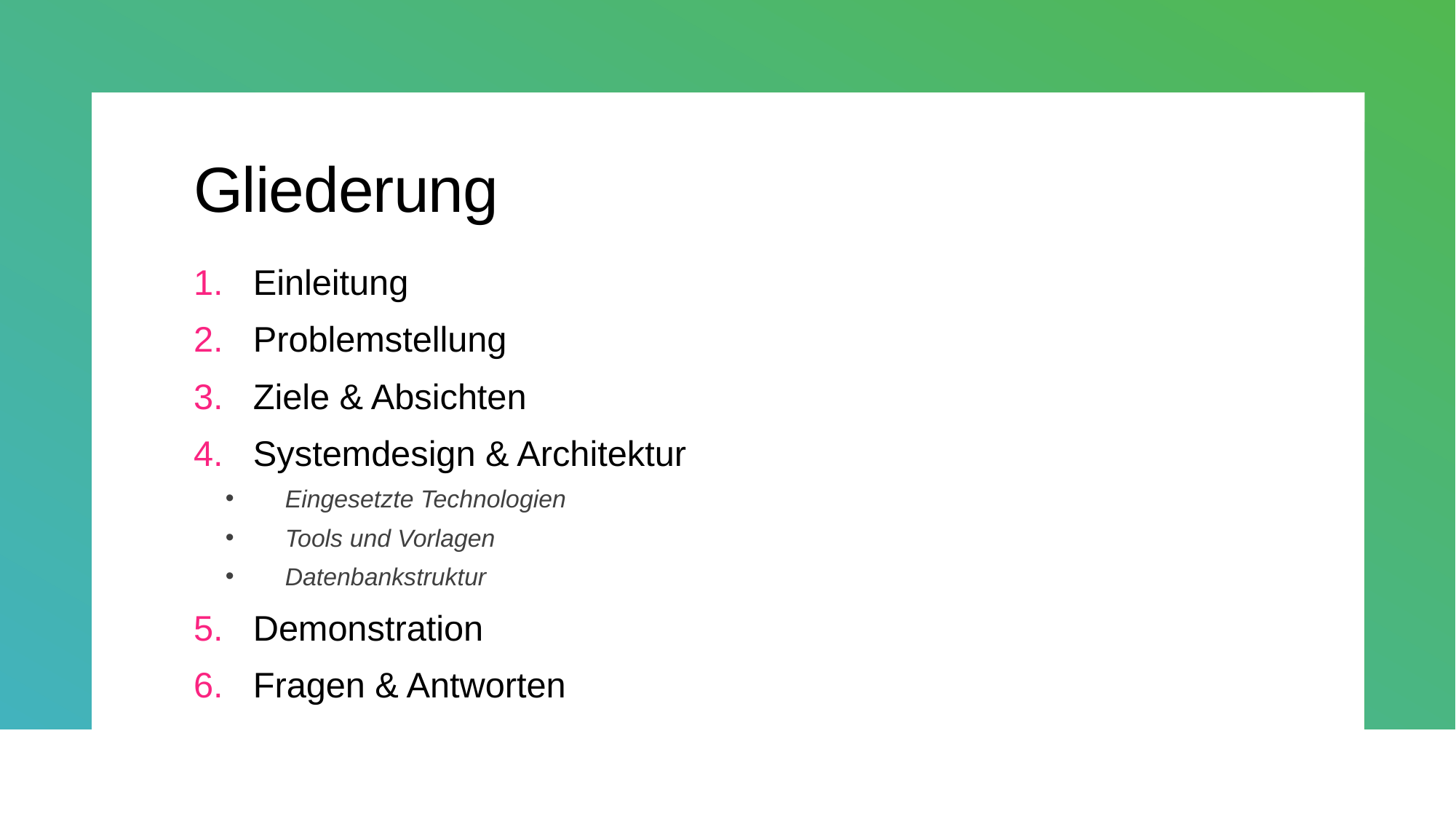

# Gliederung
Einleitung
Problemstellung
Ziele & Absichten
Systemdesign & Architektur
Eingesetzte Technologien
Tools und Vorlagen
Datenbankstruktur
Demonstration
Fragen & Antworten